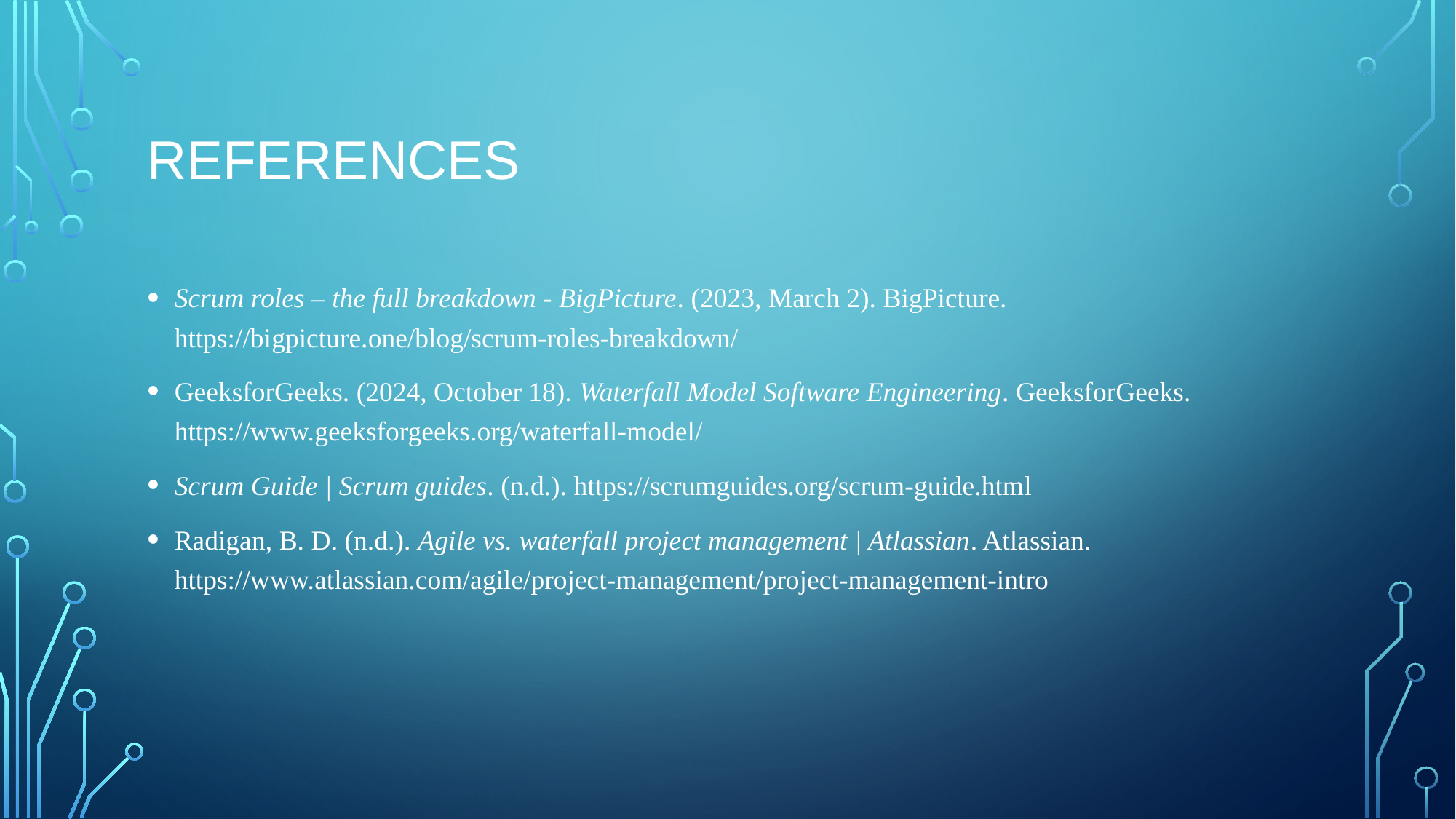

# References
Scrum roles – the full breakdown - BigPicture. (2023, March 2). BigPicture. https://bigpicture.one/blog/scrum-roles-breakdown/
GeeksforGeeks. (2024, October 18). Waterfall Model Software Engineering. GeeksforGeeks. https://www.geeksforgeeks.org/waterfall-model/
Scrum Guide | Scrum guides. (n.d.). https://scrumguides.org/scrum-guide.html
Radigan, B. D. (n.d.). Agile vs. waterfall project management | Atlassian. Atlassian. https://www.atlassian.com/agile/project-management/project-management-intro